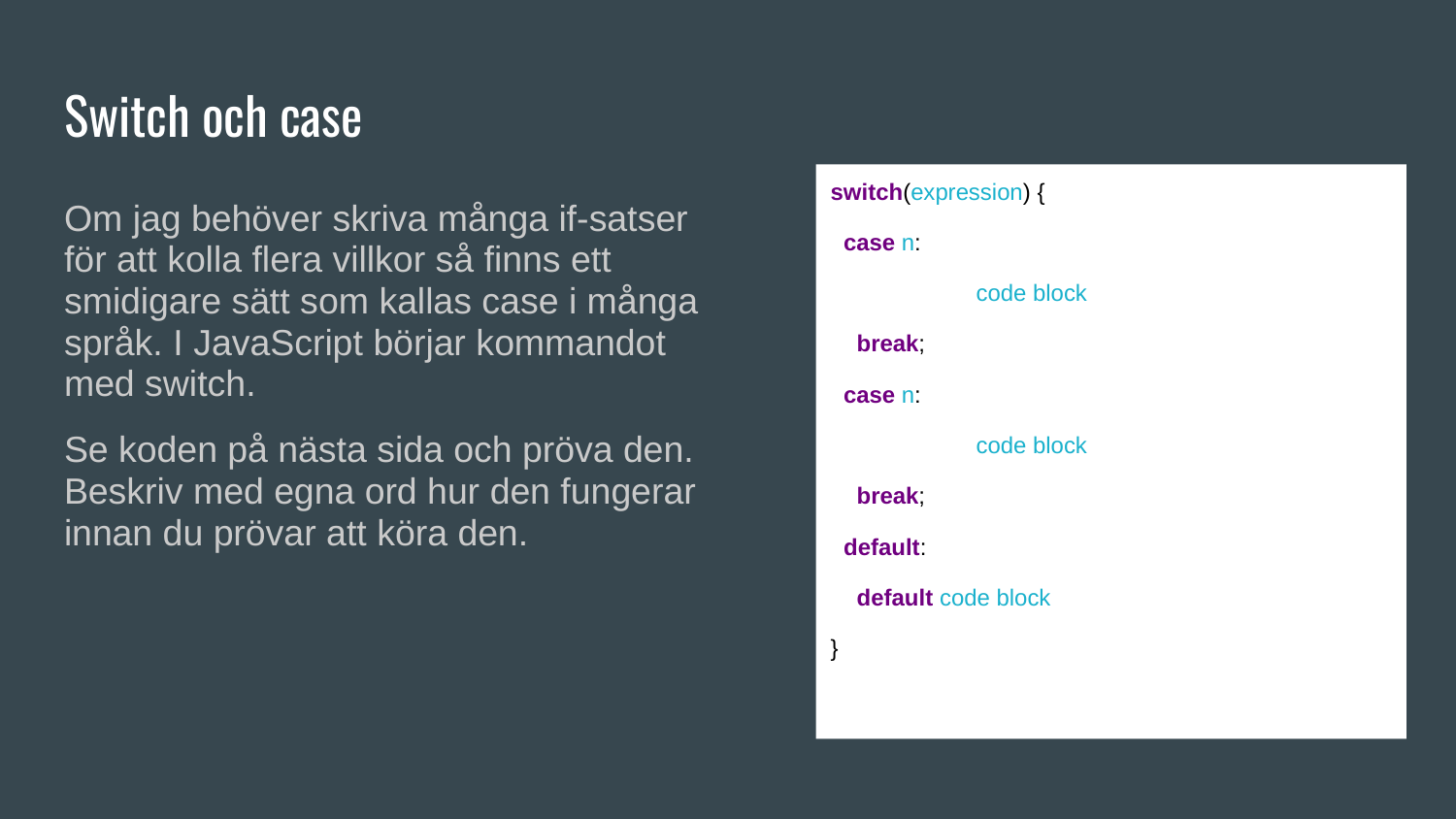

# Switch och case
switch(expression) {
  case n:
	code block
    break;
  case n:
	code block
    break;
  default:
    default code block
}
Om jag behöver skriva många if-satser för att kolla flera villkor så finns ett smidigare sätt som kallas case i många språk. I JavaScript börjar kommandot med switch.
Se koden på nästa sida och pröva den. Beskriv med egna ord hur den fungerar innan du prövar att köra den.